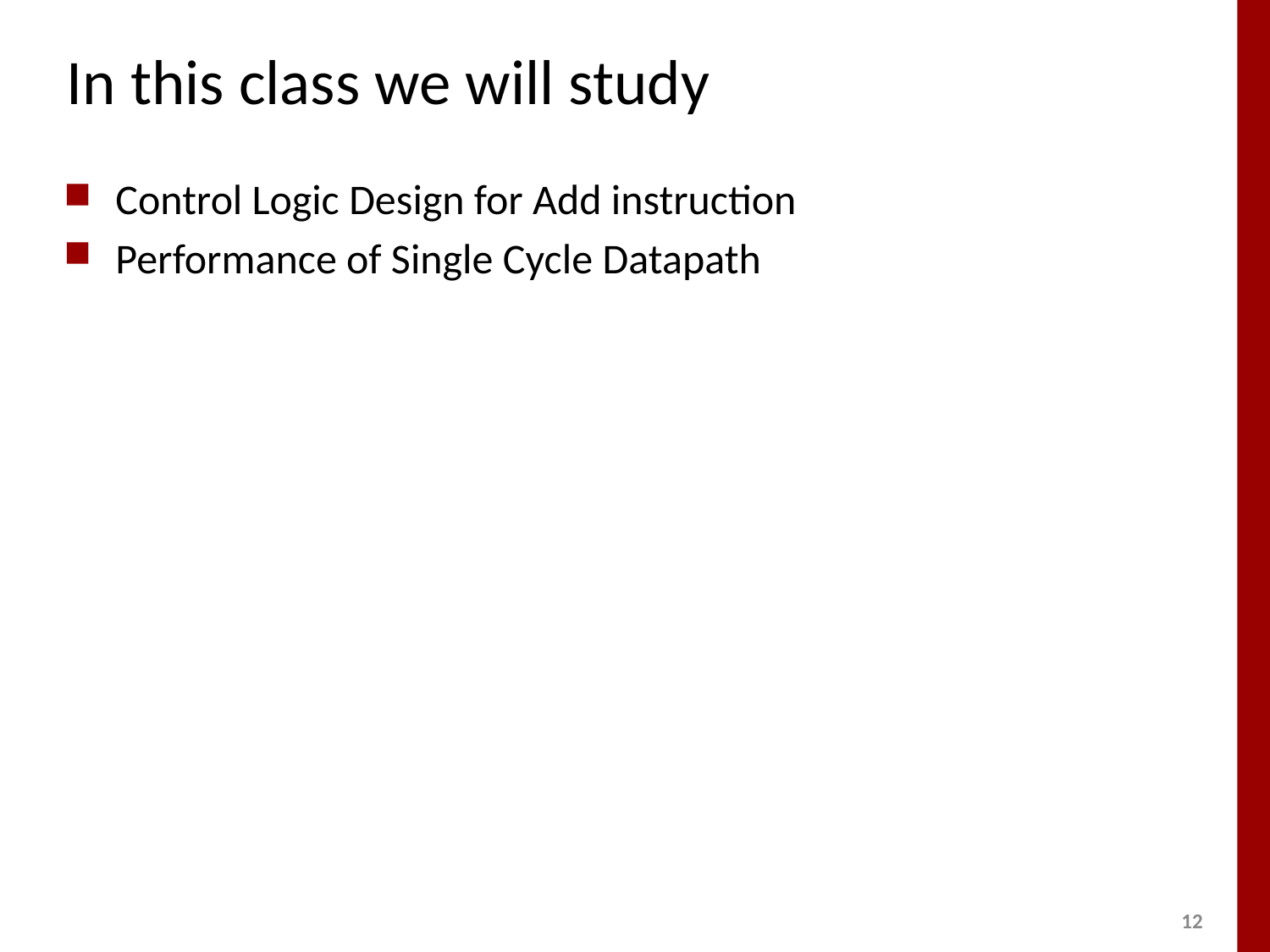

# In this class we will study
Control Logic Design for Add instruction
Performance of Single Cycle Datapath